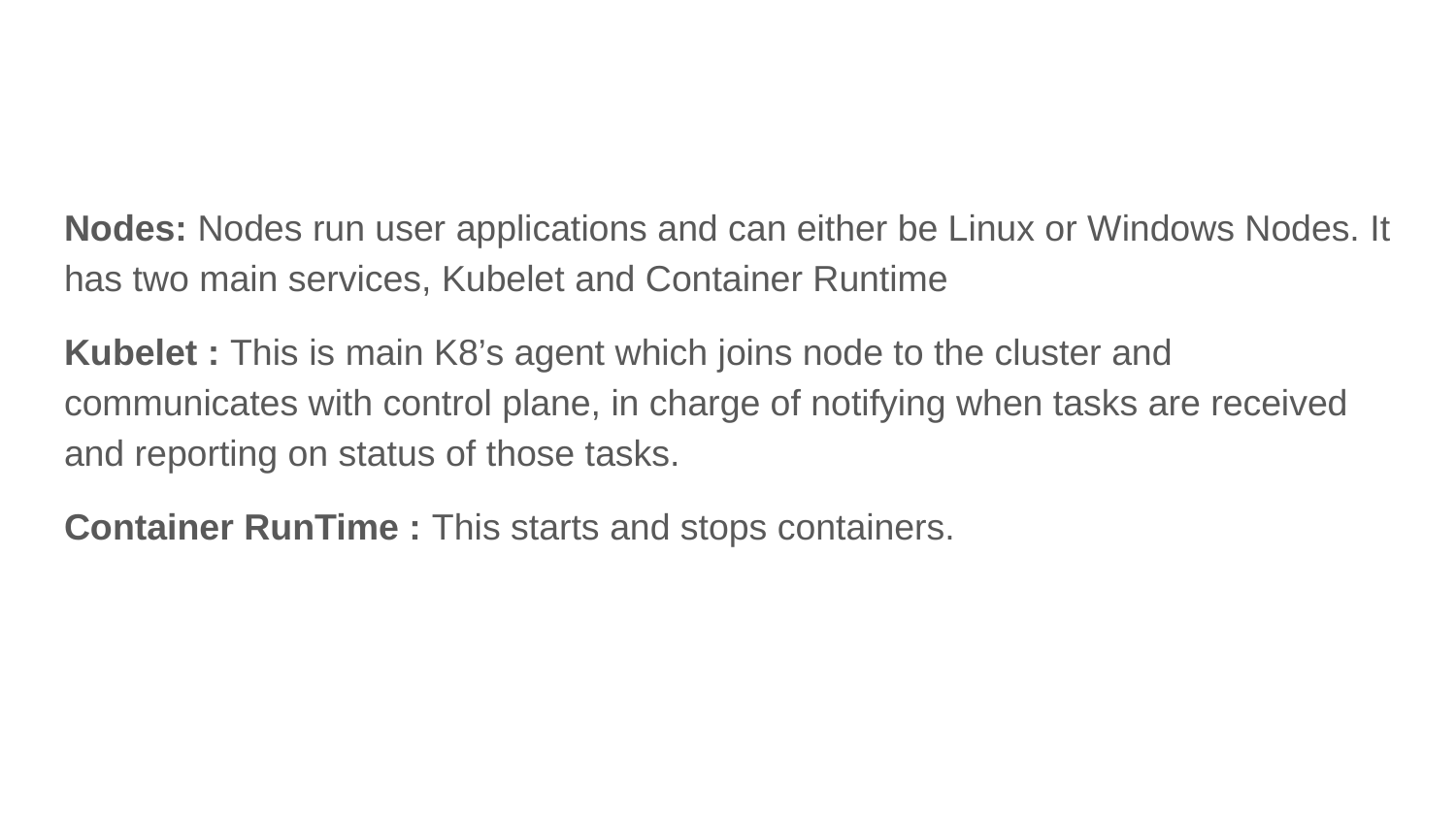

#
Nodes: Nodes run user applications and can either be Linux or Windows Nodes. It has two main services, Kubelet and Container Runtime
Kubelet : This is main K8’s agent which joins node to the cluster and communicates with control plane, in charge of notifying when tasks are received and reporting on status of those tasks.
Container RunTime : This starts and stops containers.